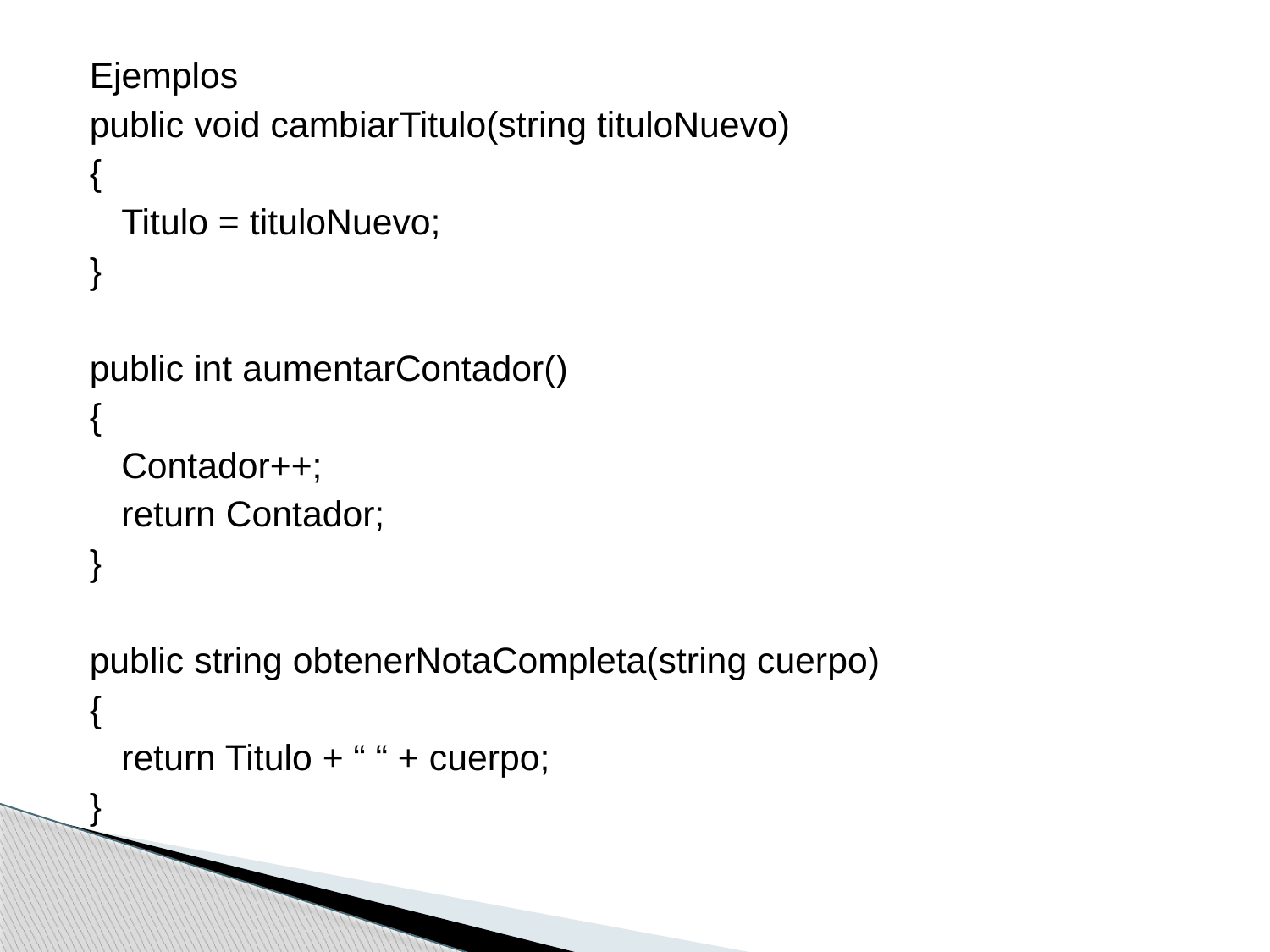

Ejemplos
public void cambiarTitulo(string tituloNuevo)
{
	Titulo = tituloNuevo;
}

public int aumentarContador()
{
	Contador++;
	return Contador;
}

public string obtenerNotaCompleta(string cuerpo)
{
	return Titulo + “ “ + cuerpo;
}